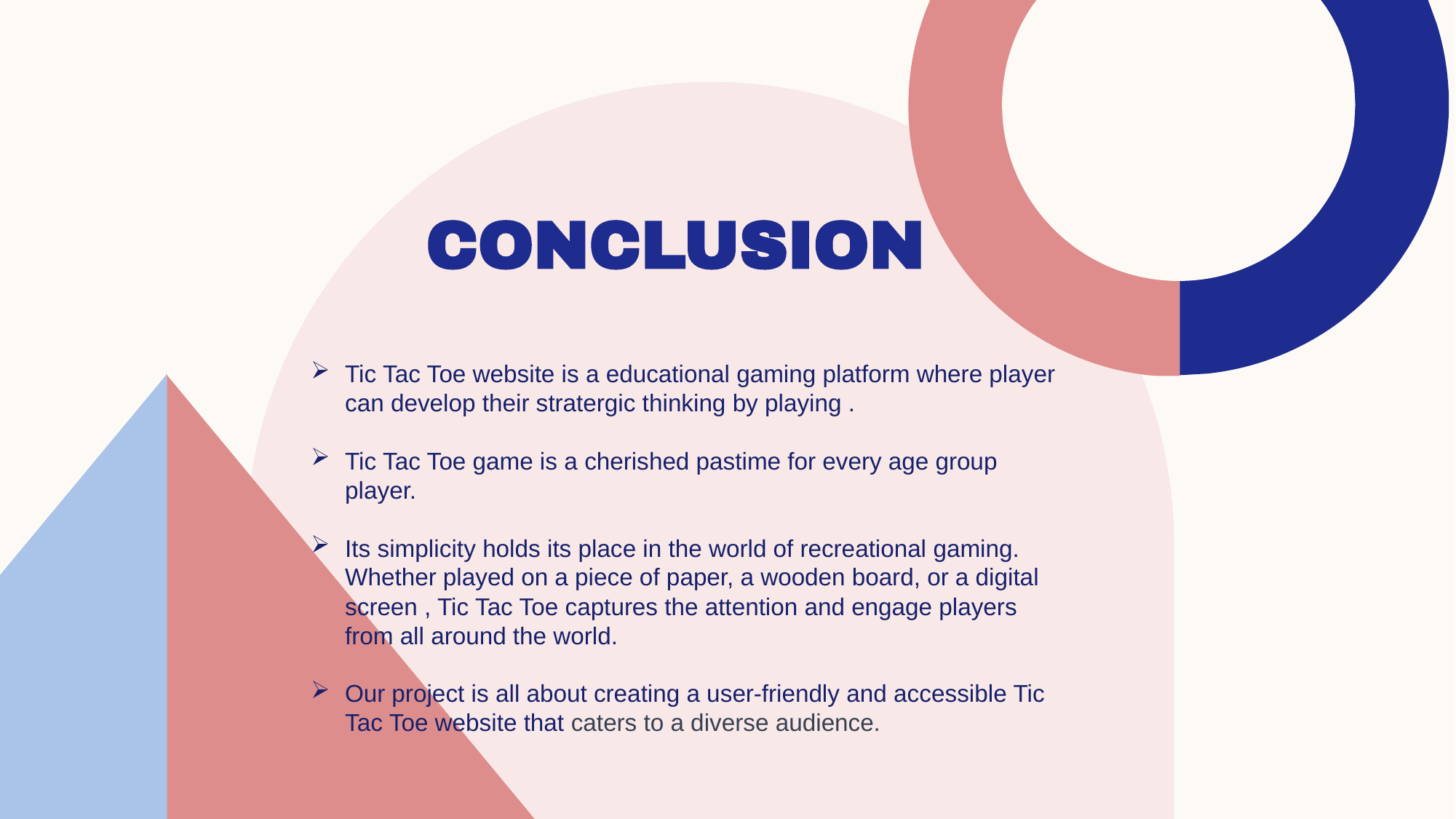

# Conclusion
Tic Tac Toe website is a educational gaming platform where player can develop their stratergic thinking by playing .

Tic Tac Toe game is a cherished pastime for every age group player.

Its simplicity holds its place in the world of recreational gaming. Whether played on a piece of paper, a wooden board, or a digital screen , Tic Tac Toe captures the attention and engage players from all around the world.

Our project is all about creating a user-friendly and accessible Tic Tac Toe website that caters to a diverse audience.